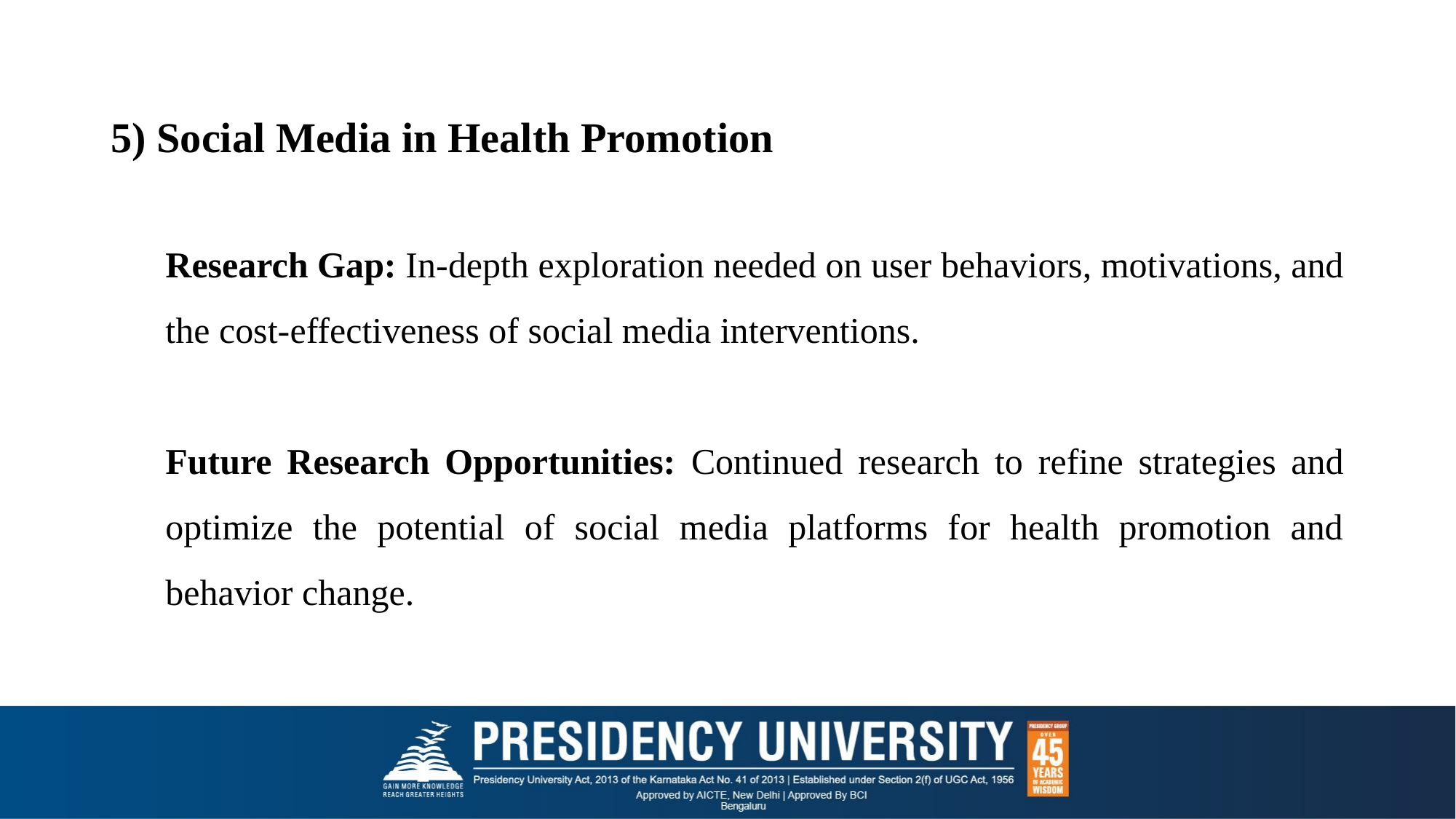

# 5) Social Media in Health Promotion
Research Gap: In-depth exploration needed on user behaviors, motivations, and the cost-effectiveness of social media interventions.

Future Research Opportunities: Continued research to refine strategies and optimize the potential of social media platforms for health promotion and behavior change.